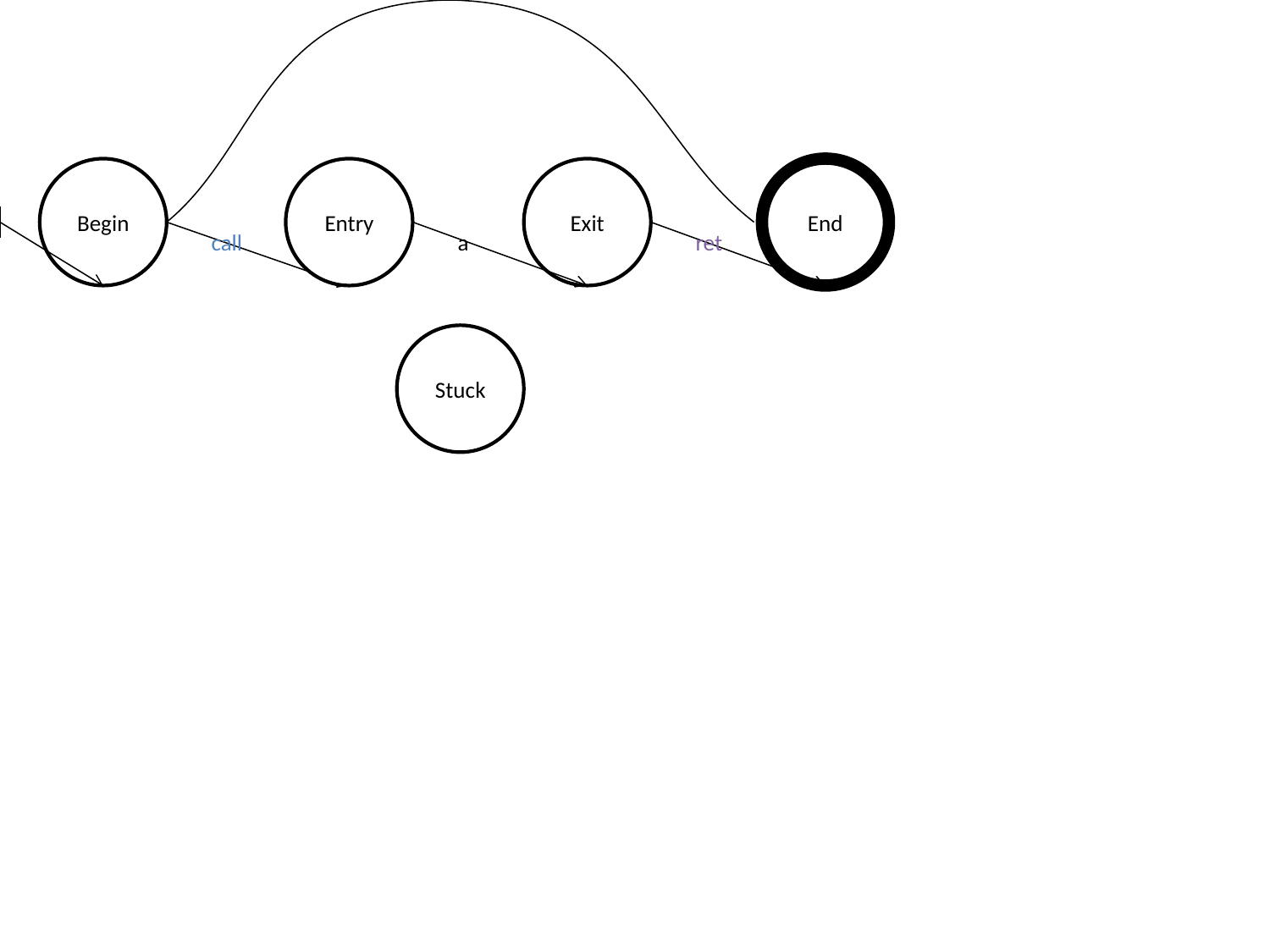

Begin
Entry
Exit
End
call
a
ret
Stuck